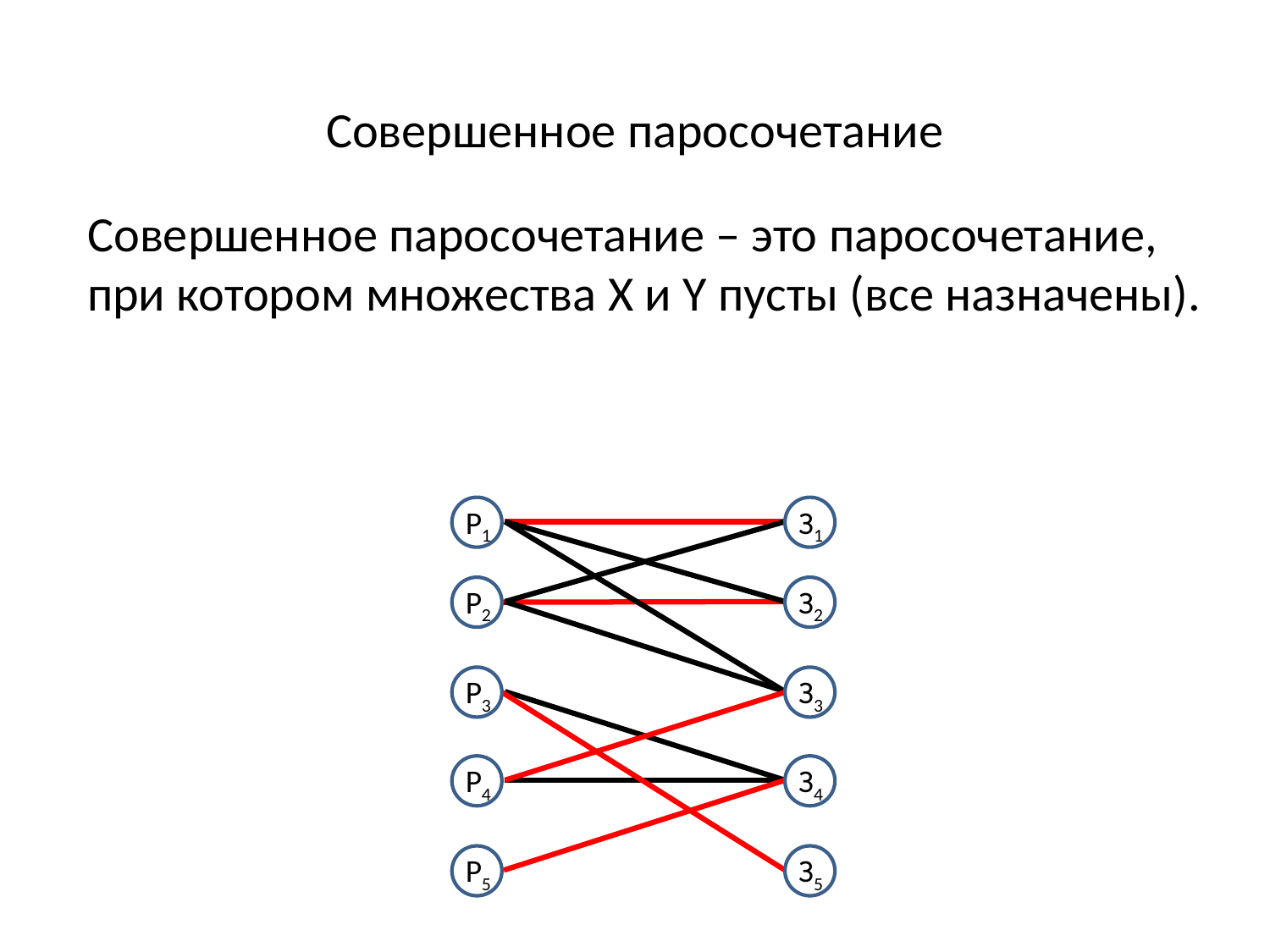

Совершенное паросочетание
Совершенное паросочетание – это паросочетание, при котором множества X и Y пусты (все назначены).
Р1
З1

Р2
З2

Р3
З3

Р4
З4

Р5
З5